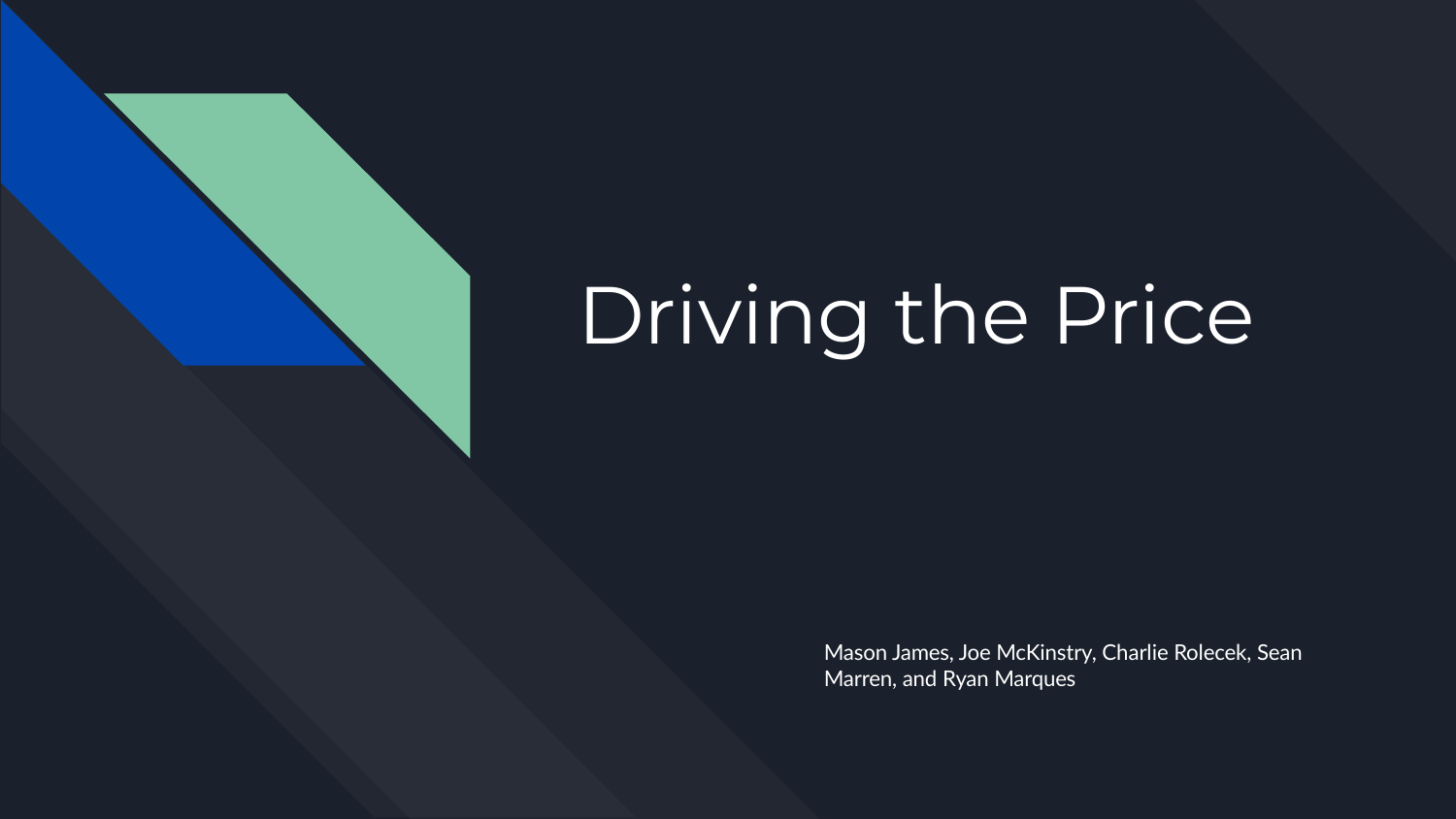

# Driving the Price
Mason James, Joe McKinstry, Charlie Rolecek, Sean Marren, and Ryan Marques